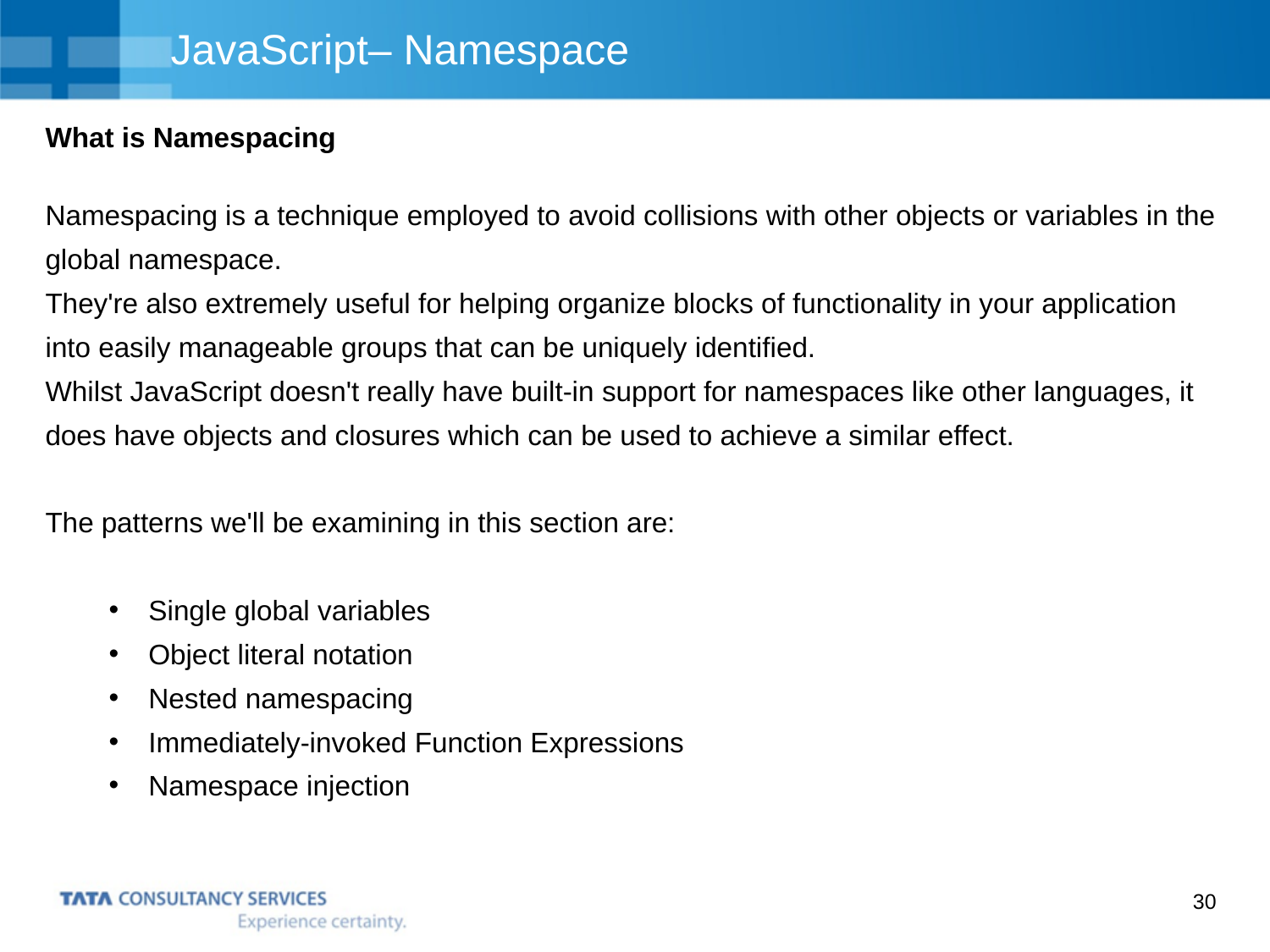

# JavaScript– Namespace
What is Namespacing

Namespacing is a technique employed to avoid collisions with other objects or variables in the global namespace.
They're also extremely useful for helping organize blocks of functionality in your application into easily manageable groups that can be uniquely identified.
Whilst JavaScript doesn't really have built-in support for namespaces like other languages, it does have objects and closures which can be used to achieve a similar effect.

The patterns we'll be examining in this section are:

Single global variables
Object literal notation
Nested namespacing
Immediately-invoked Function Expressions
Namespace injection